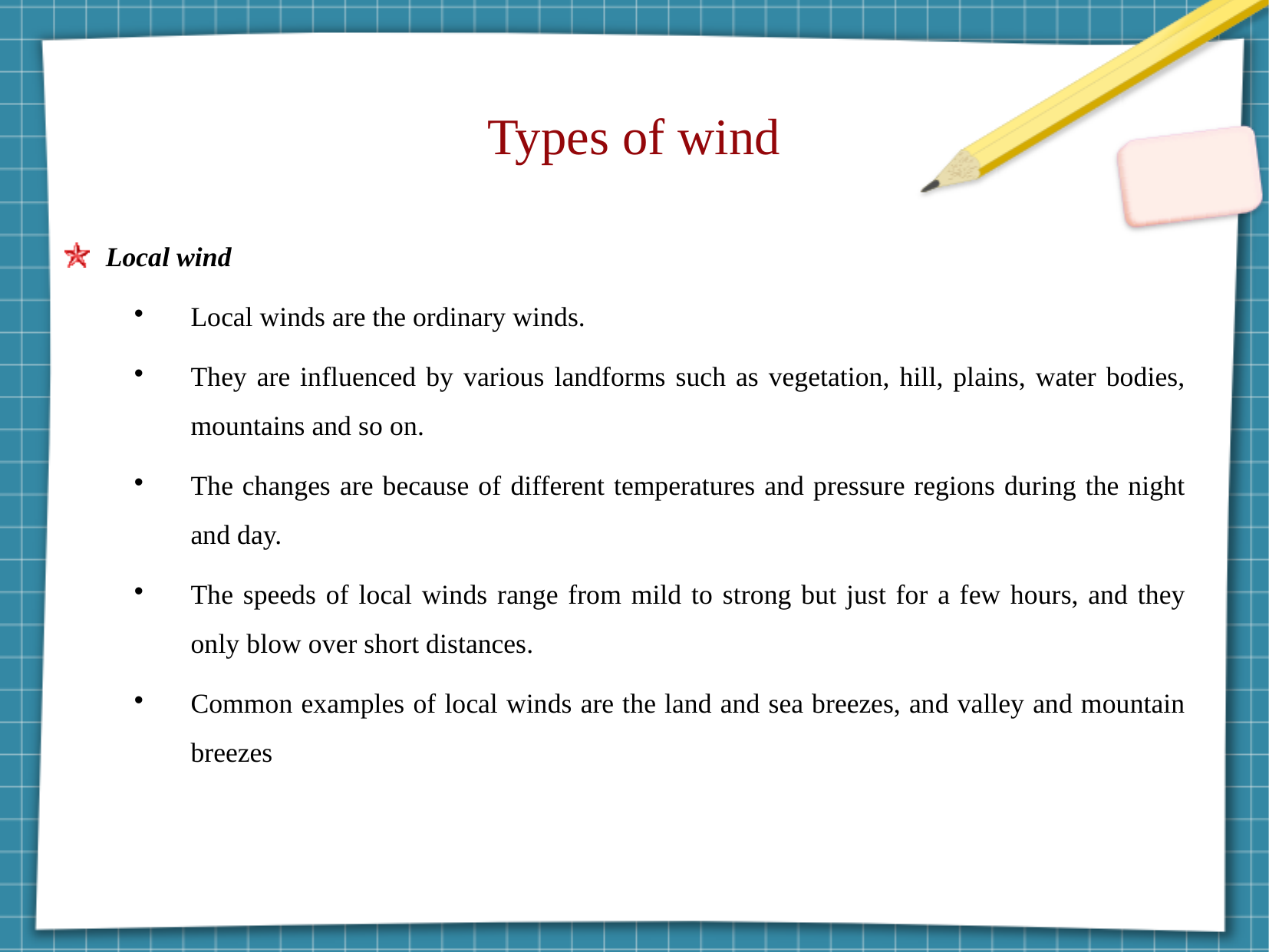

Types of wind
Local wind
Local winds are the ordinary winds.
They are influenced by various landforms such as vegetation, hill, plains, water bodies, mountains and so on.
The changes are because of different temperatures and pressure regions during the night and day.
The speeds of local winds range from mild to strong but just for a few hours, and they only blow over short distances.
Common examples of local winds are the land and sea breezes, and valley and mountain breezes